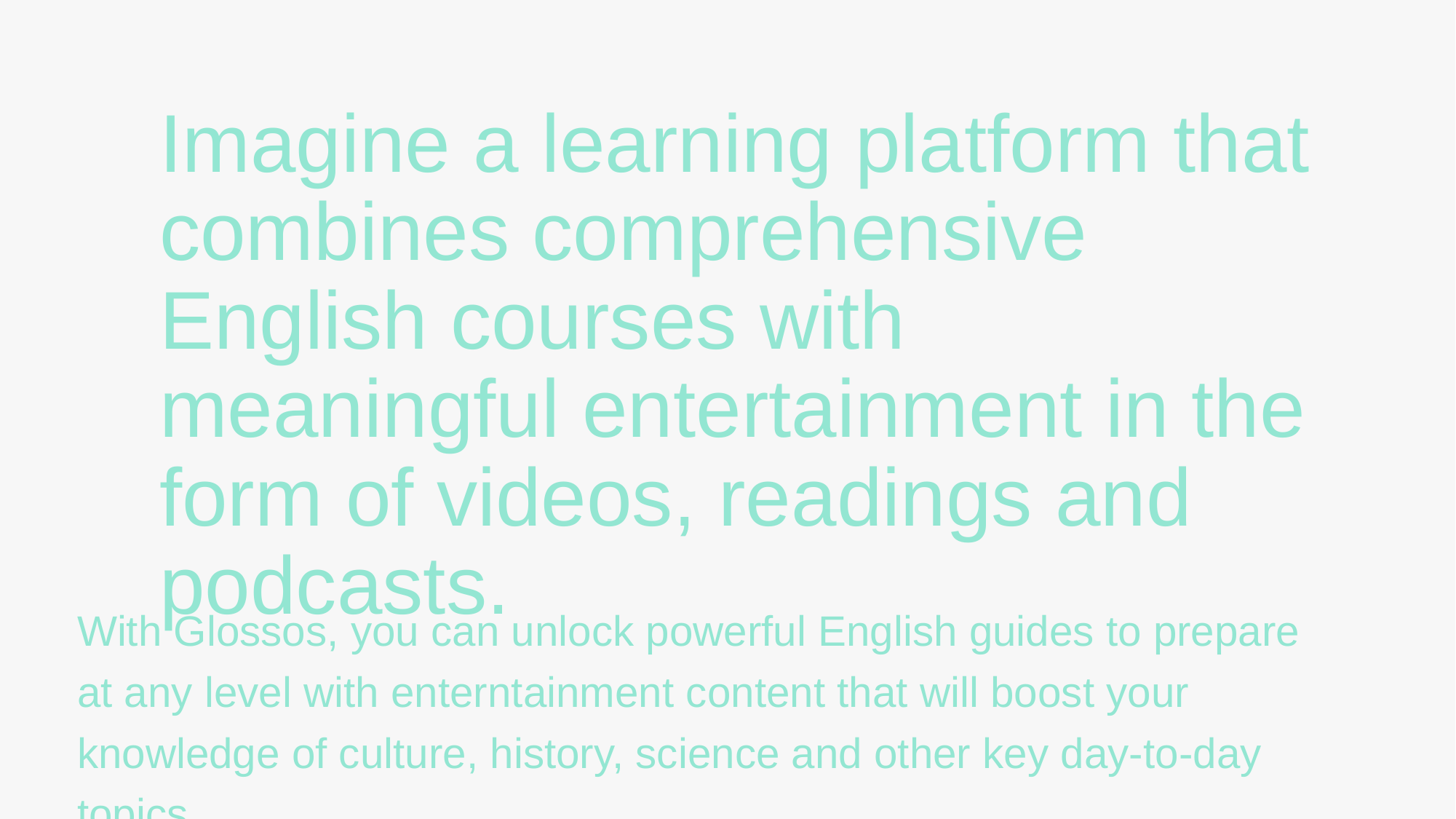

Imagine a learning platform that combines comprehensive English courses with meaningful entertainment in the form of videos, readings and podcasts.
With Glossos, you can unlock powerful English guides to prepare at any level with enterntainment content that will boost your knowledge of culture, history, science and other key day-to-day topics.